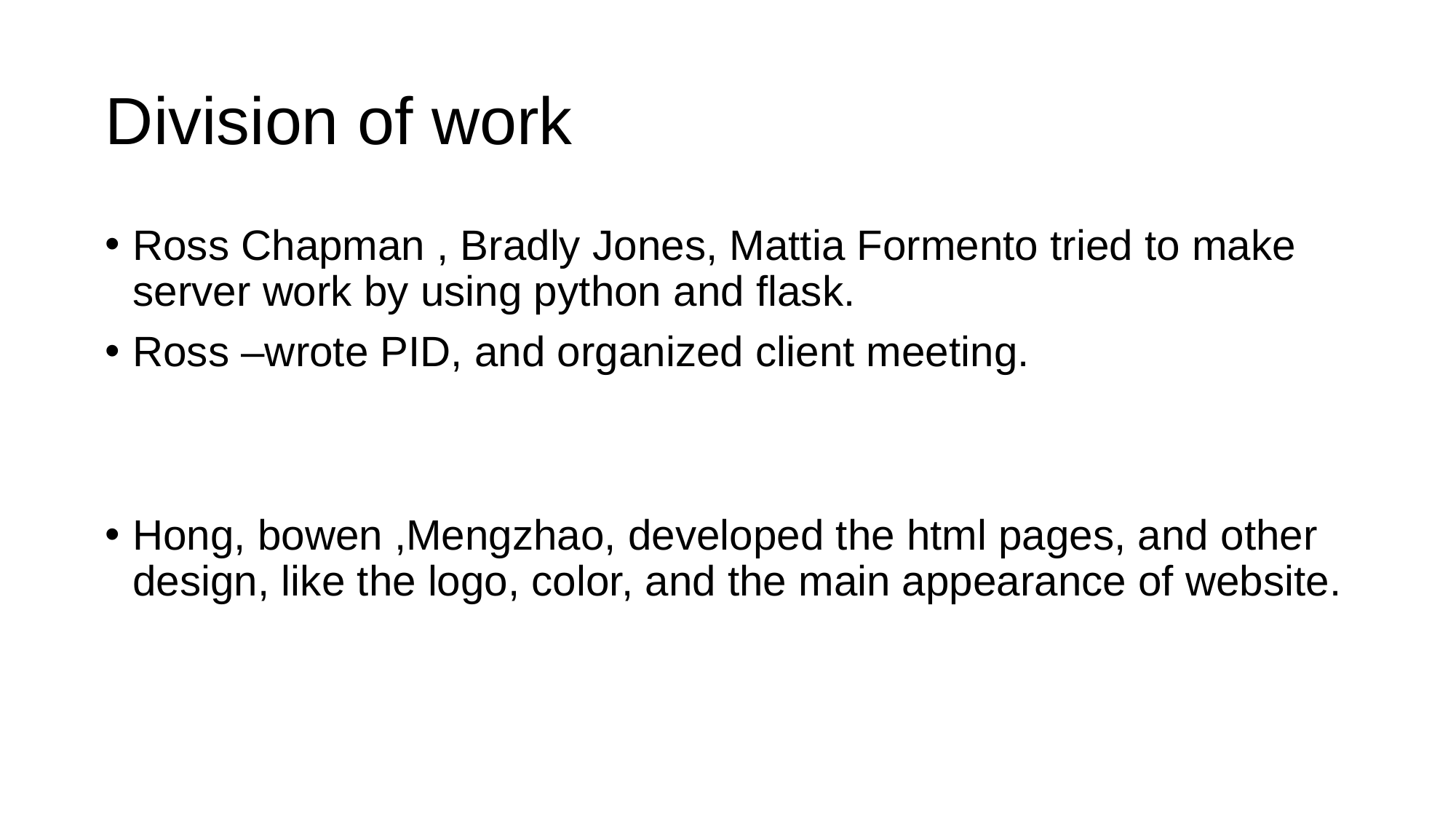

# Division of work
Ross Chapman , Bradly Jones, Mattia Formento tried to make server work by using python and flask.
Ross –wrote PID, and organized client meeting.

Hong, bowen ,Mengzhao, developed the html pages, and other design, like the logo, color, and the main appearance of website.